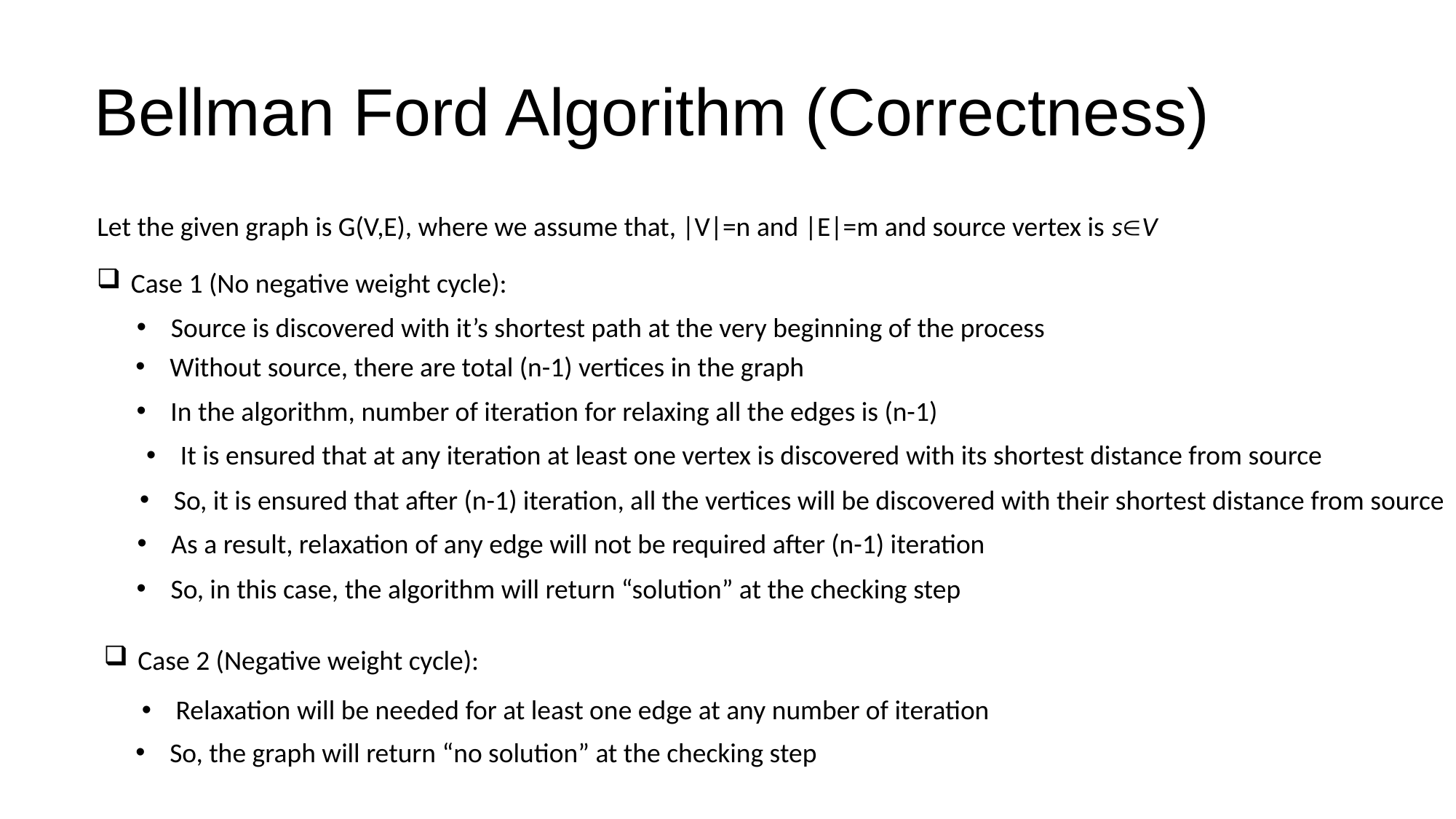

# Bellman Ford Algorithm (Correctness)
Let the given graph is G(V,E), where we assume that, |V|=n and |E|=m and source vertex is s∈V
Case 1 (No negative weight cycle):
Source is discovered with it’s shortest path at the very beginning of the process
Without source, there are total (n-1) vertices in the graph
In the algorithm, number of iteration for relaxing all the edges is (n-1)
It is ensured that at any iteration at least one vertex is discovered with its shortest distance from source
So, it is ensured that after (n-1) iteration, all the vertices will be discovered with their shortest distance from source
As a result, relaxation of any edge will not be required after (n-1) iteration
So, in this case, the algorithm will return “solution” at the checking step
Case 2 (Negative weight cycle):
Relaxation will be needed for at least one edge at any number of iteration
So, the graph will return “no solution” at the checking step